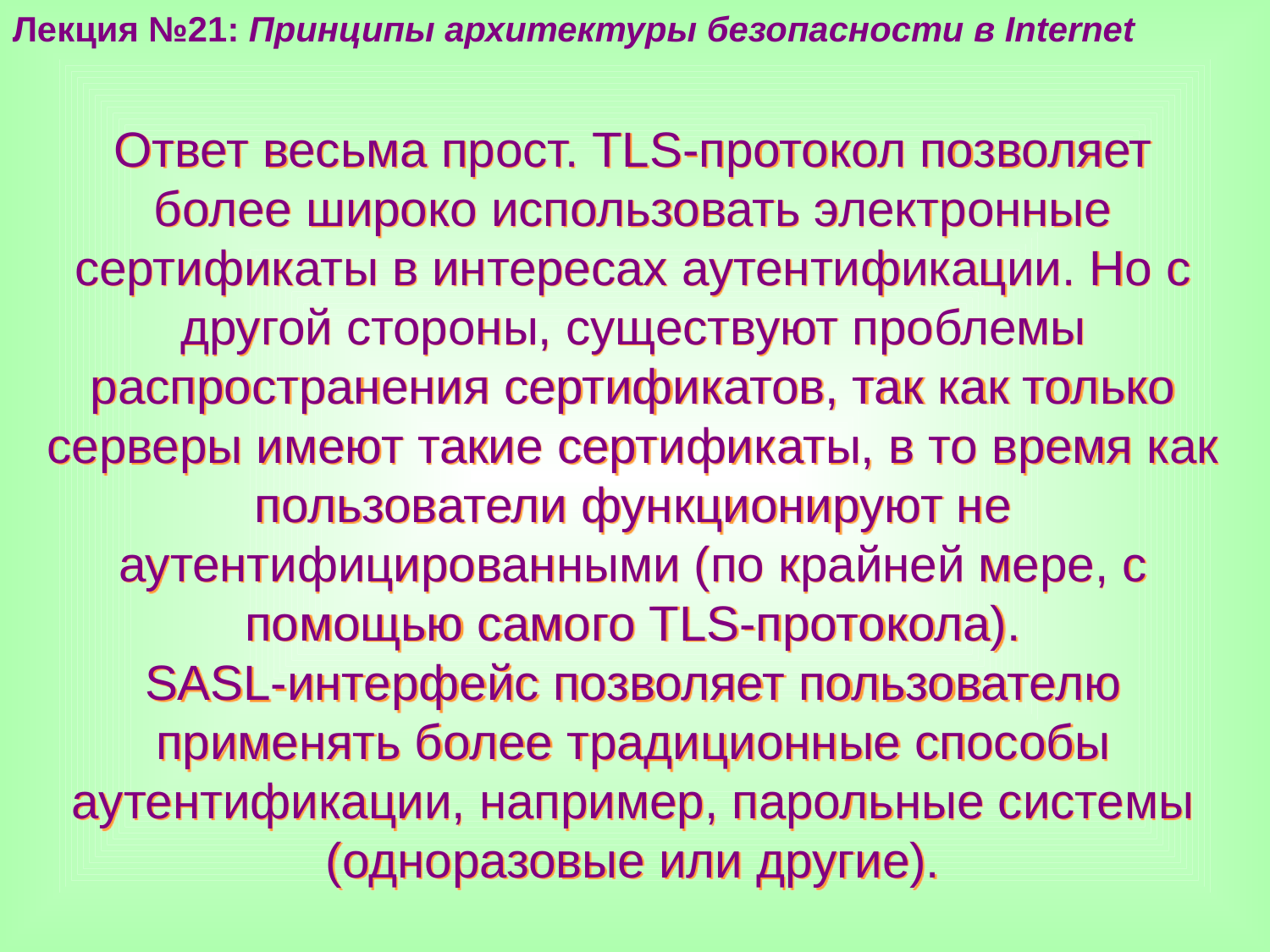

Лекция №21: Принципы архитектуры безопасности в Internet
Ответ весьма прост. TLS-протокол позволяет более широко использовать электронные сертификаты в интересах аутентификации. Но с другой стороны, существуют проблемы распространения сертификатов, так как только серверы имеют такие сертификаты, в то время как пользователи функционируют не аутентифицированными (по крайней мере, с помощью самого TLS-протокола).
SASL-интерфейс позволяет пользователю применять более традиционные способы аутентификации, например, парольные системы (одноразовые или другие).